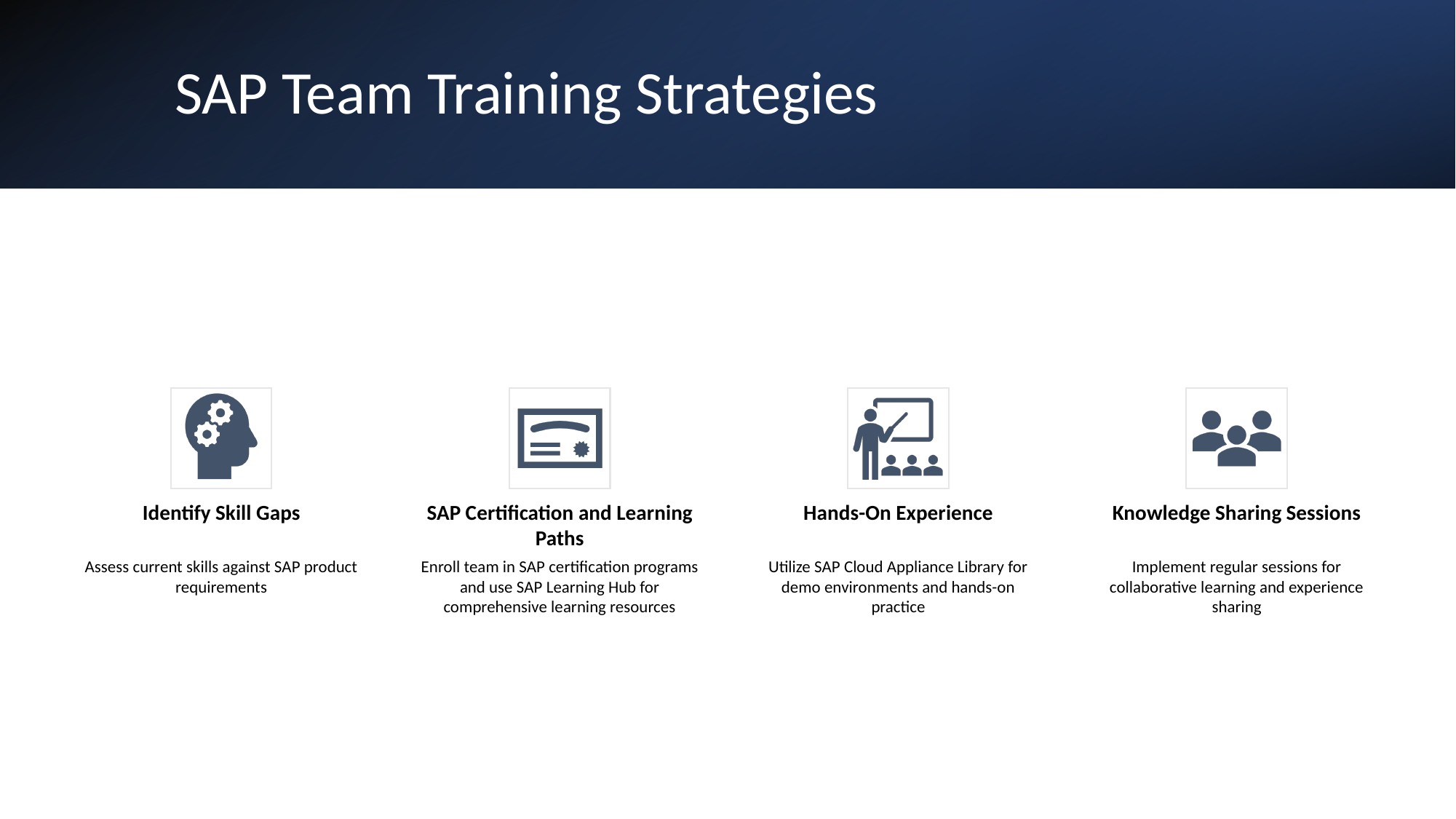

# SAP Team Training Strategies
Identify Skill Gaps
Assess current skills against SAP product requirements
SAP Certification and Learning Paths
Enroll team in SAP certification programs and use SAP Learning Hub for comprehensive learning resources
Hands-On Experience
Utilize SAP Cloud Appliance Library for demo environments and hands-on practice
Knowledge Sharing Sessions
Implement regular sessions for collaborative learning and experience sharing